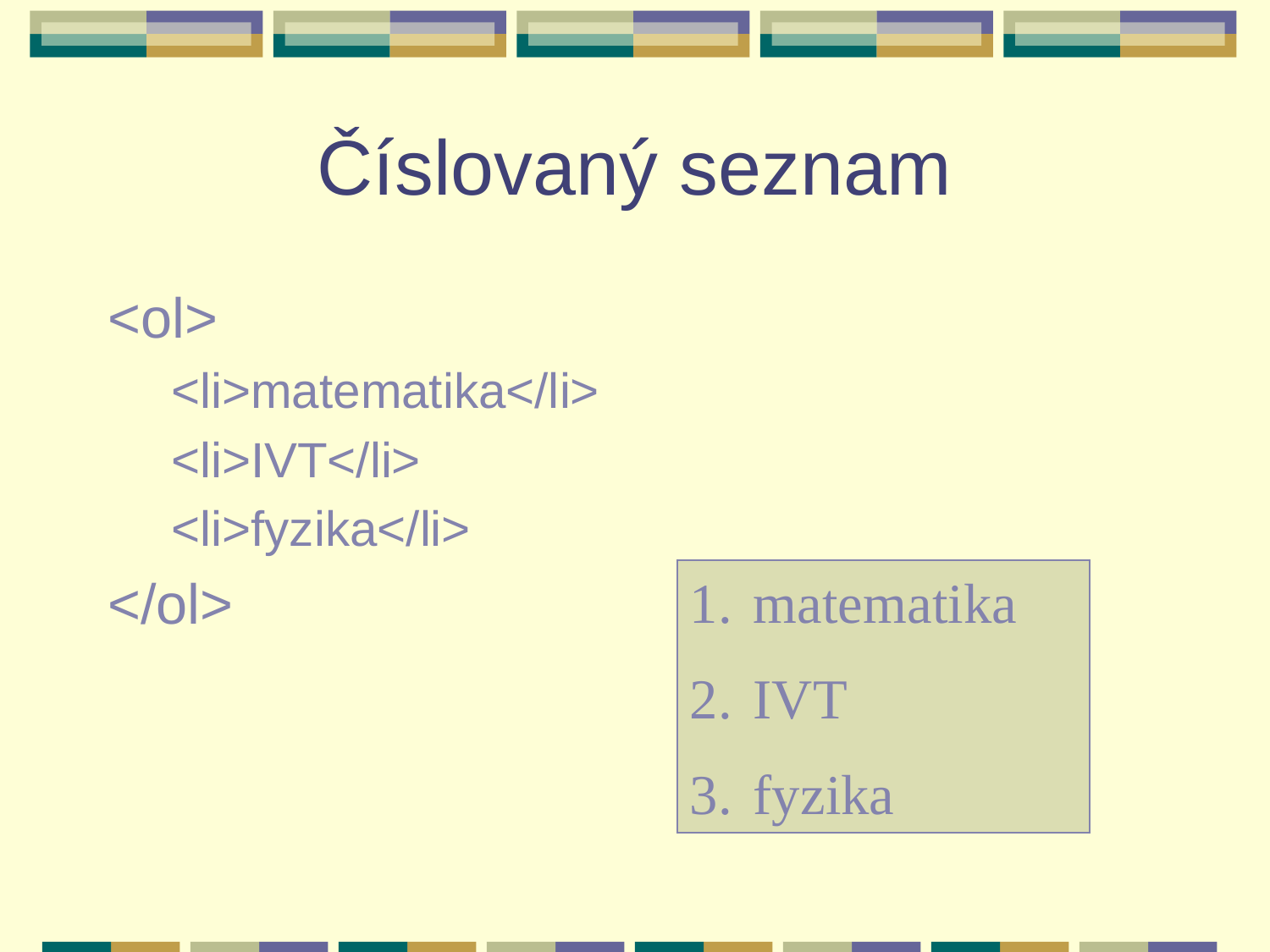

# Číslovaný seznam
<ol>
<li>matematika</li>
<li>IVT</li>
<li>fyzika</li>
</ol>
matematika
IVT
fyzika